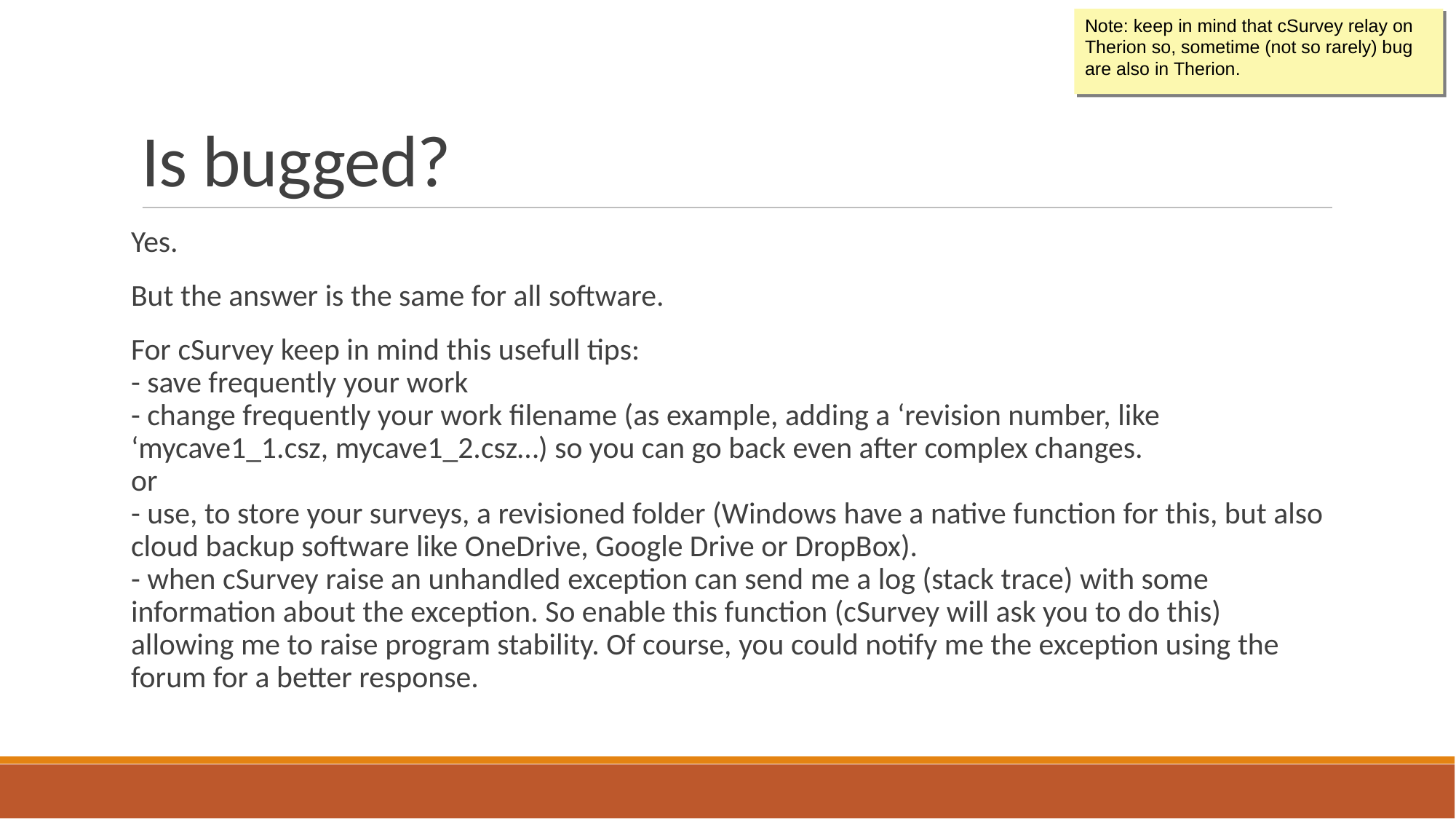

Note: keep in mind that cSurvey relay on Therion so, sometime (not so rarely) bug are also in Therion.
Is bugged?
Yes.
But the answer is the same for all software.
For cSurvey keep in mind this usefull tips:
- save frequently your work
- change frequently your work filename (as example, adding a ‘revision number, like ‘mycave1_1.csz, mycave1_2.csz…) so you can go back even after complex changes.
or
- use, to store your surveys, a revisioned folder (Windows have a native function for this, but also cloud backup software like OneDrive, Google Drive or DropBox).
- when cSurvey raise an unhandled exception can send me a log (stack trace) with some information about the exception. So enable this function (cSurvey will ask you to do this) allowing me to raise program stability. Of course, you could notify me the exception using the forum for a better response.